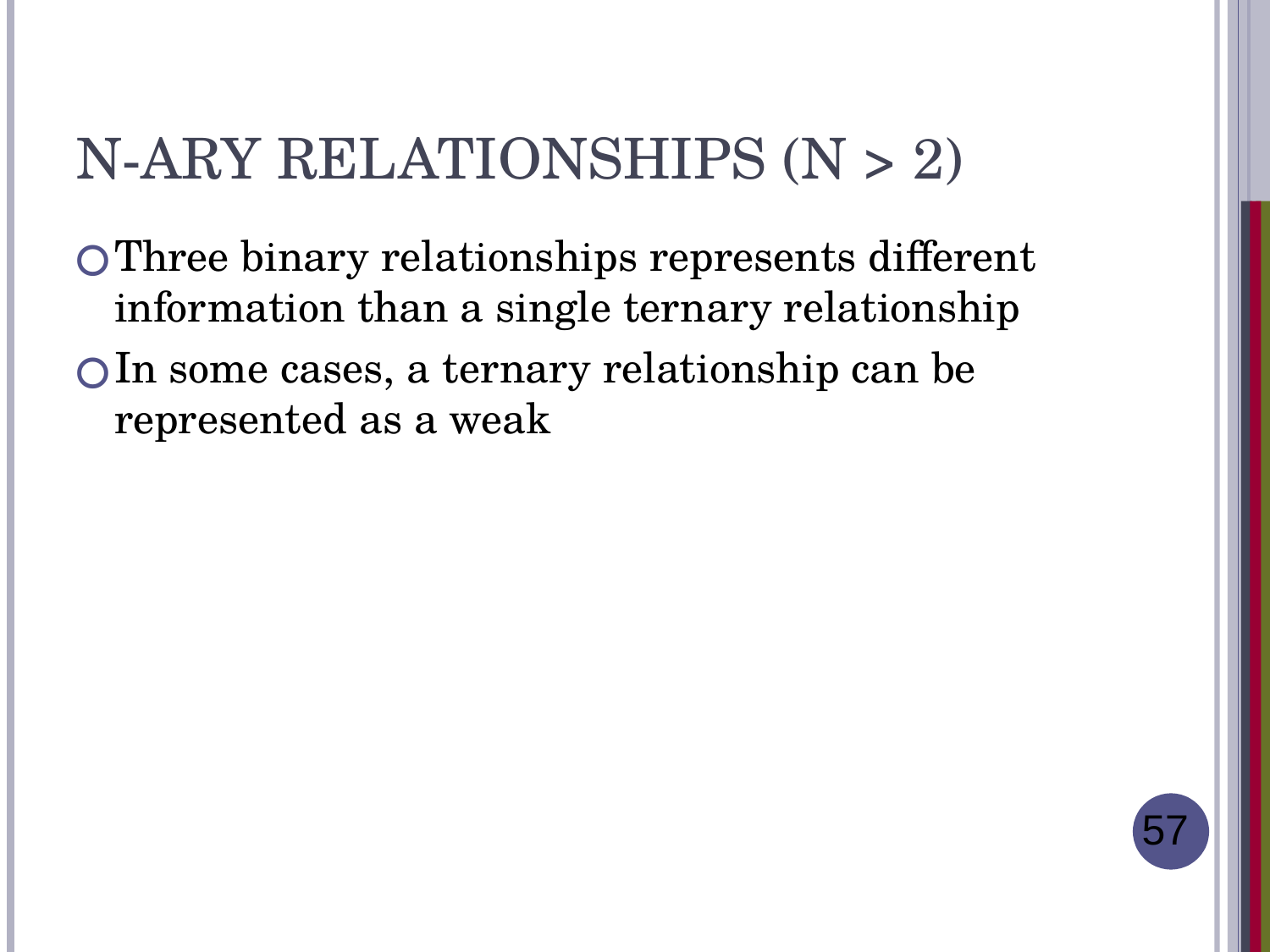

# n-ary relationships (n > 2)
Three binary relationships represents different information than a single ternary relationship
In some cases, a ternary relationship can be represented as a weak
57